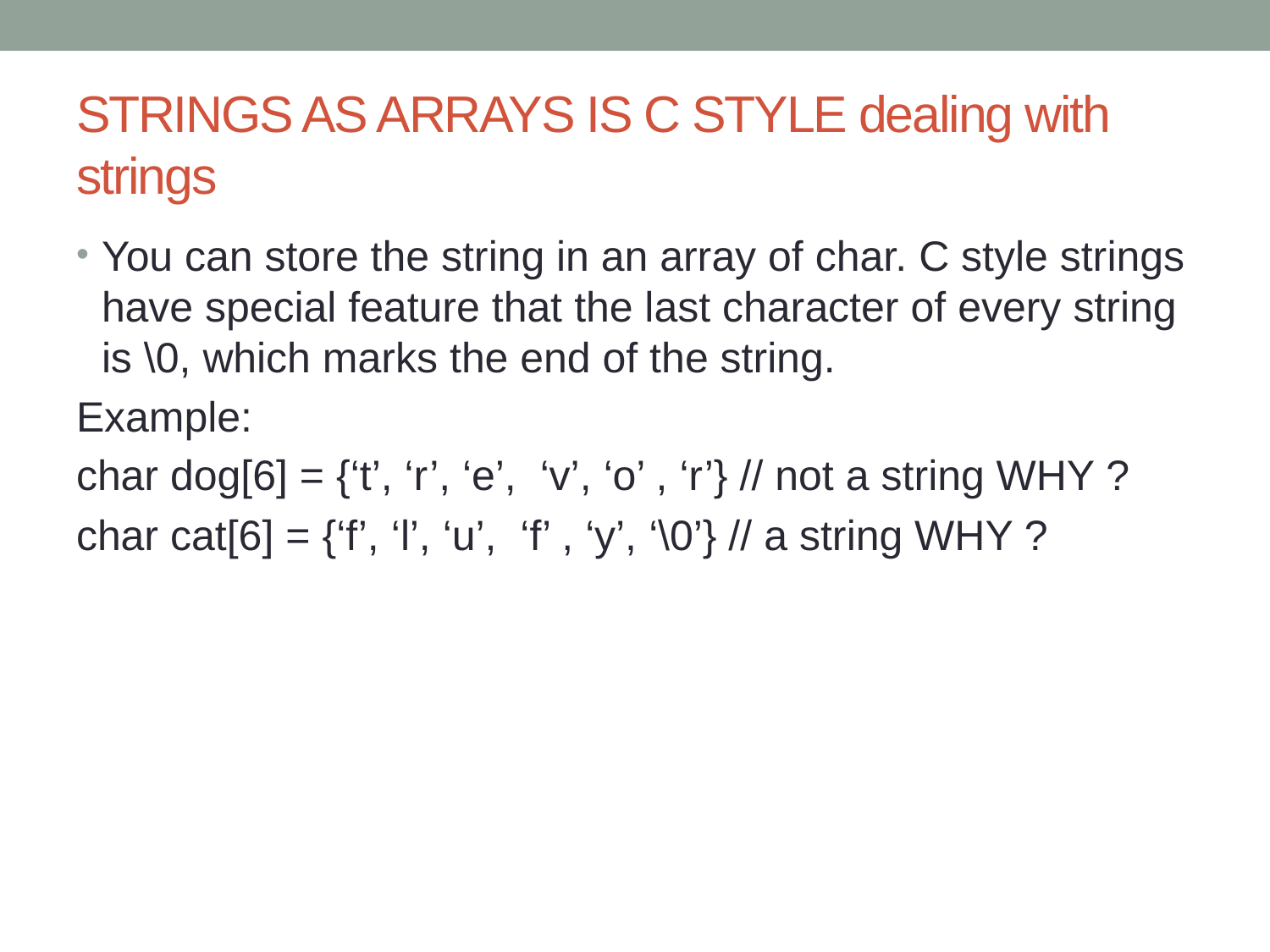

# STRINGS AS ARRAYS IS C STYLE dealing with strings
You can store the string in an array of char. C style strings have special feature that the last character of every string is \0, which marks the end of the string.
Example:
char dog[6] = {‘t’, ‘r’, ‘e’,  ‘v’, ‘o’ , ‘r’} // not a string WHY ?
char cat[6] = {‘f’, ‘l’, ‘u’,  ‘f’ , ‘y’, ‘\0’} // a string WHY ?